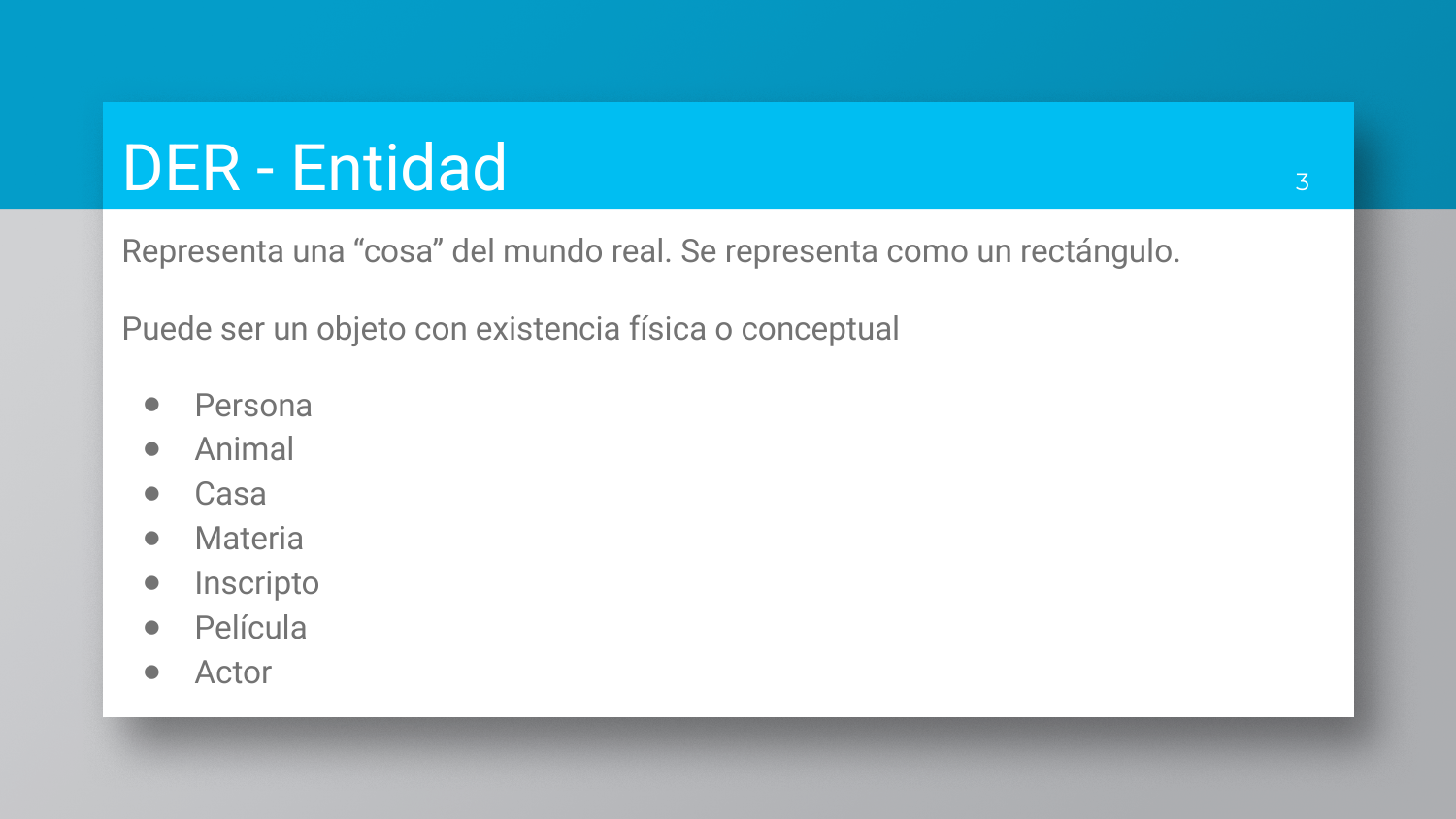

DER - Entidad
3
Representa una “cosa” del mundo real. Se representa como un rectángulo.
Puede ser un objeto con existencia física o conceptual
Persona
Animal
Casa
Materia
Inscripto
Película
Actor